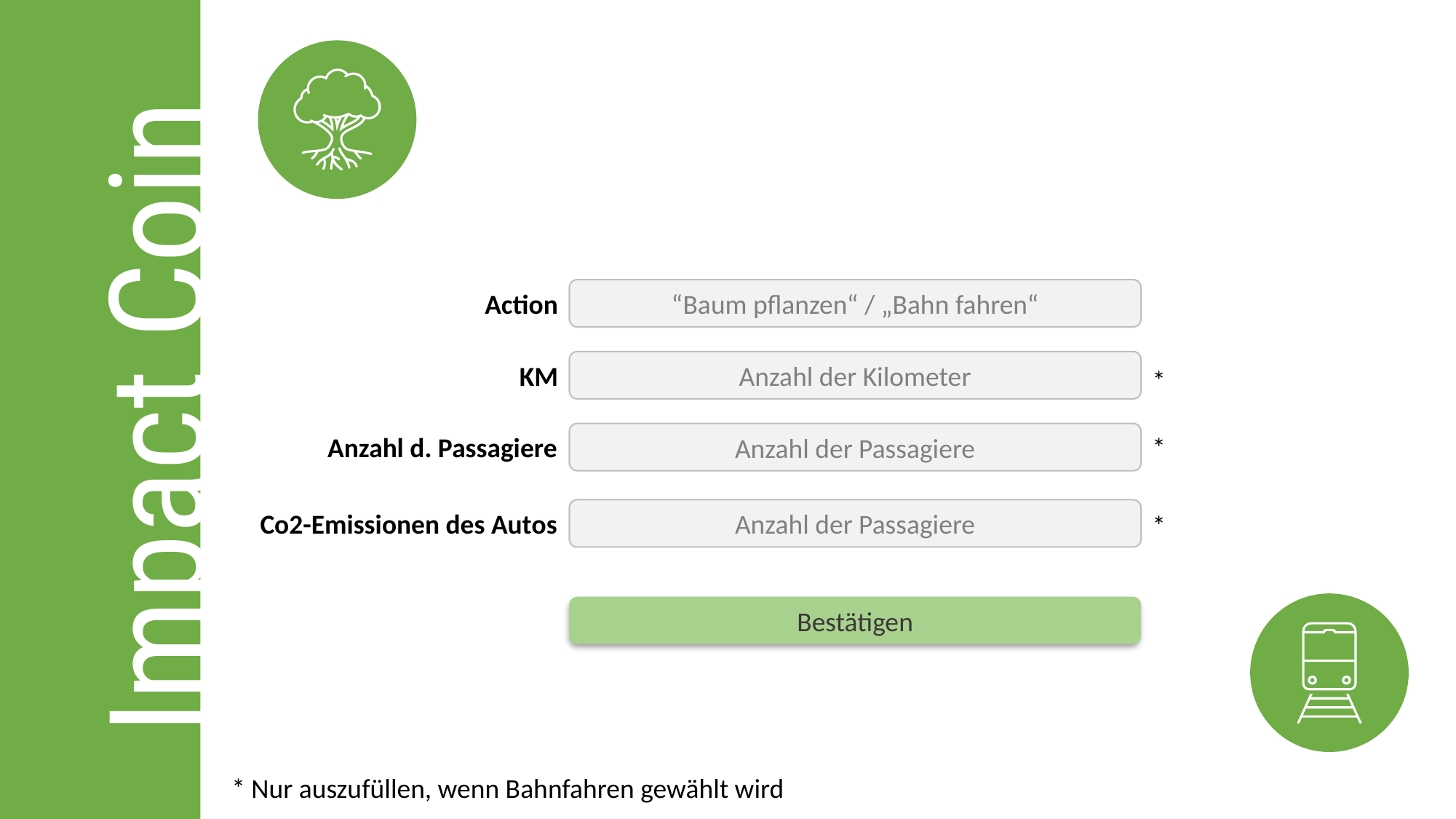

Impact Coin

“Baum pflanzen“ / „Bahn fahren“
Action
Anzahl der Kilometer
KM
*
Anzahl der Passagiere
Anzahl d. Passagiere
*
Anzahl der Passagiere
Co2-Emissionen des Autos
*

Bestätigen
* Nur auszufüllen, wenn Bahnfahren gewählt wird